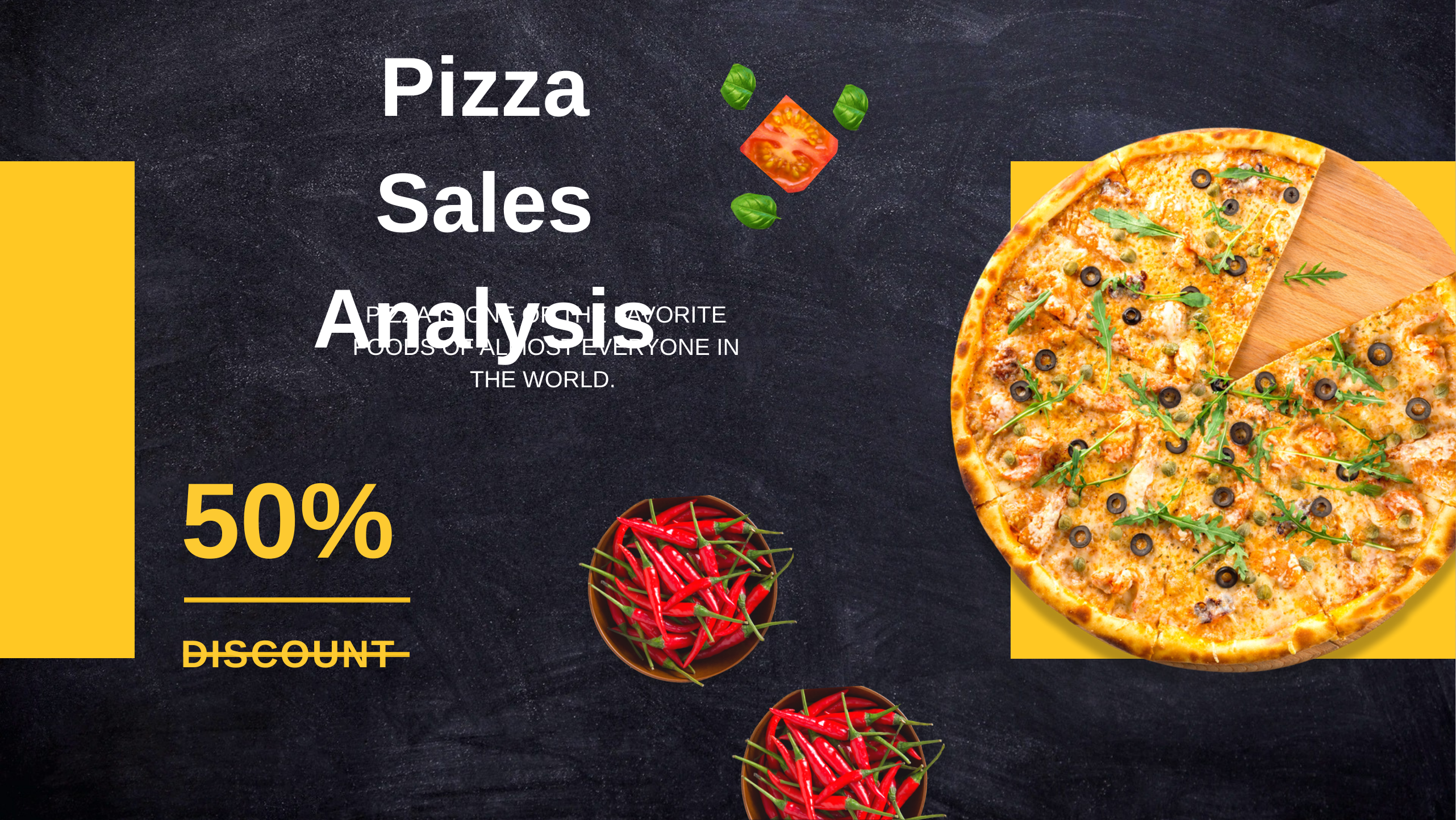

Pizza Sales Analysis

PIZZA IS ONE OF THE FAVORITE FOODS OF ALMOST EVERYONE IN THE WORLD.

50%
DISCOUNT